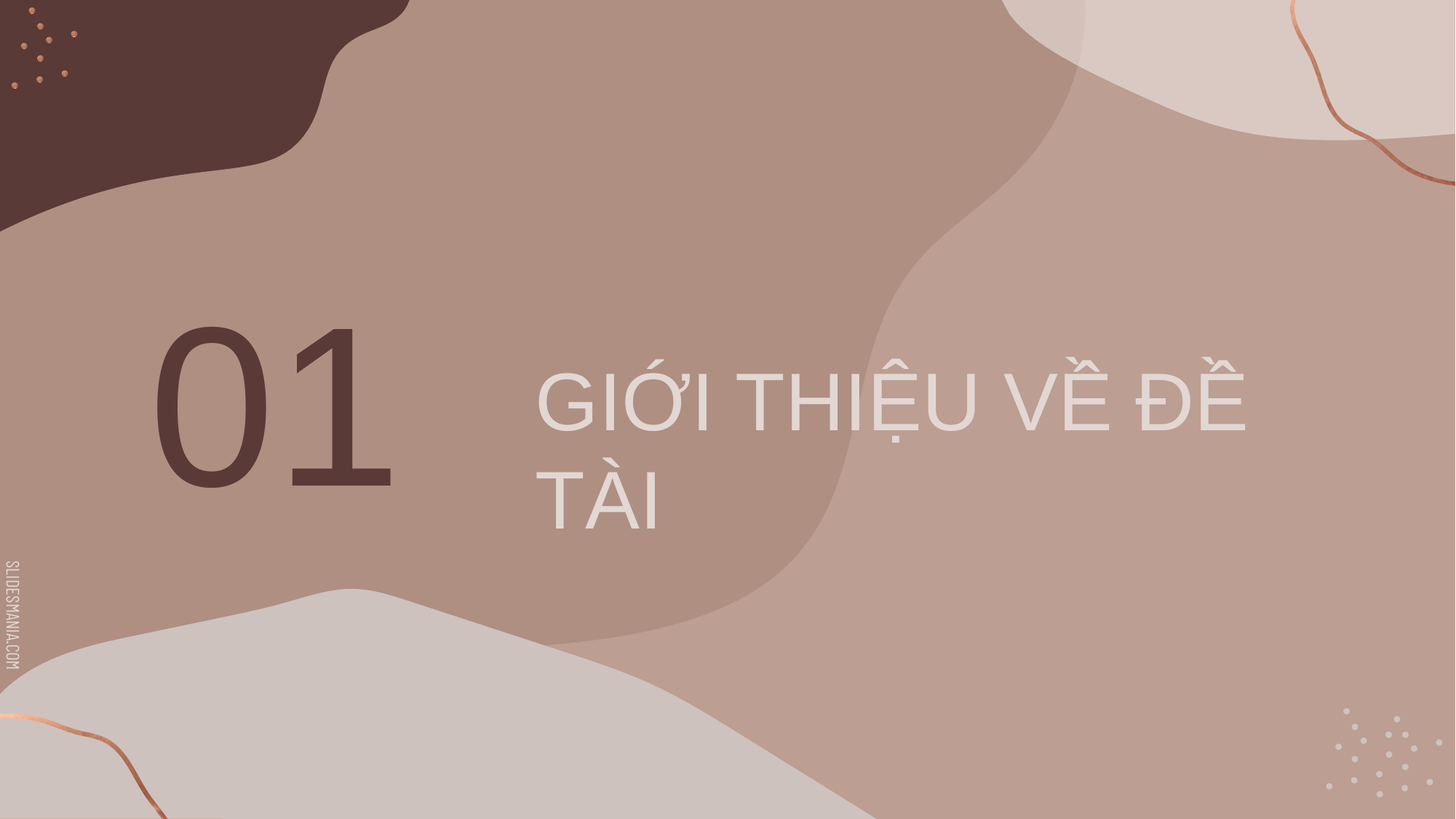

# 01
GIỚI THIỆU VỀ ĐỀ TÀI